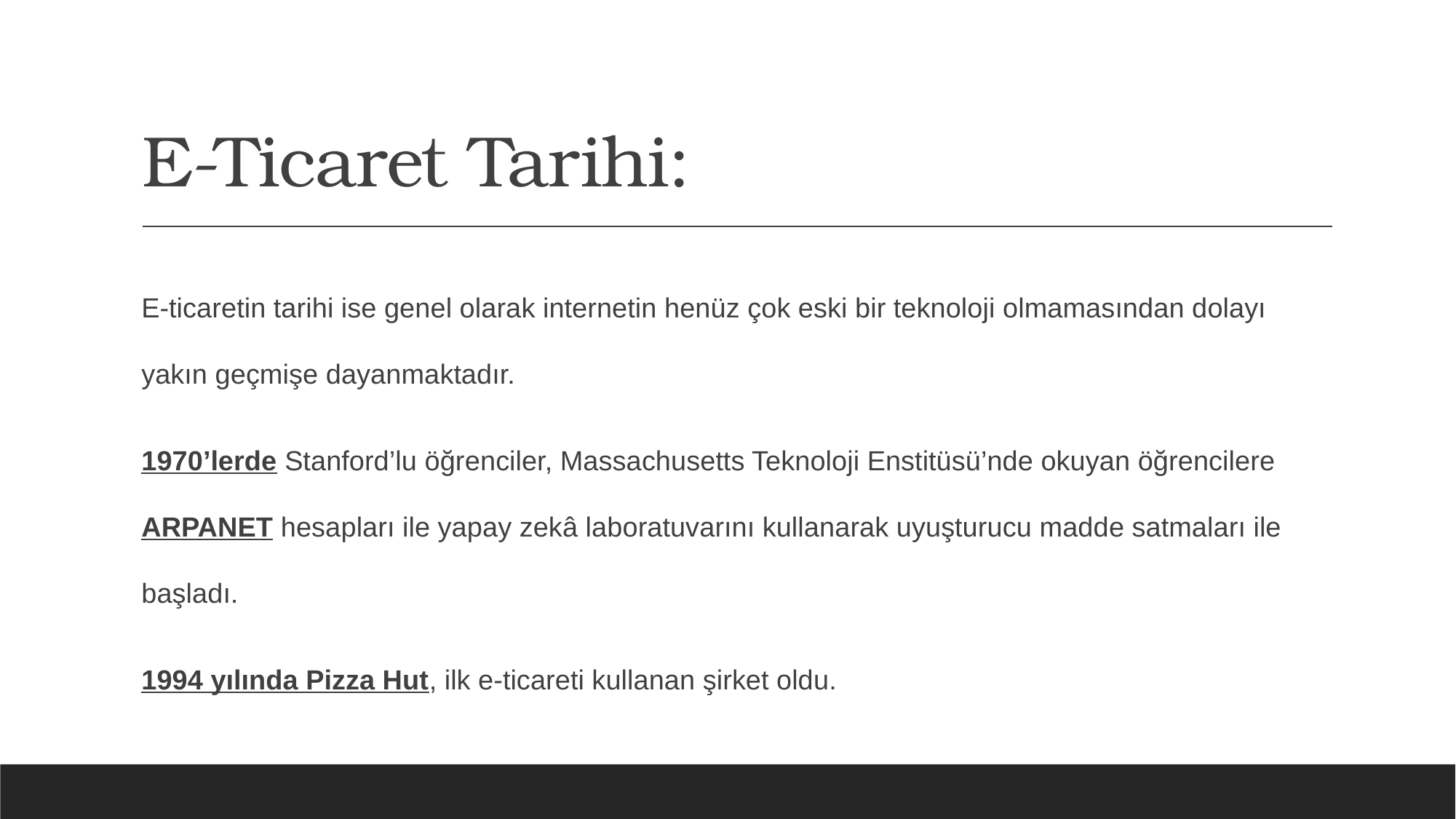

# E-Ticaret Tarihi:
E-ticaretin tarihi ise genel olarak internetin henüz çok eski bir teknoloji olmamasından dolayı yakın geçmişe dayanmaktadır.
1970’lerde Stanford’lu öğrenciler, Massachusetts Teknoloji Enstitüsü’nde okuyan öğrencilere ARPANET hesapları ile yapay zekâ laboratuvarını kullanarak uyuşturucu madde satmaları ile başladı.
1994 yılında Pizza Hut, ilk e-ticareti kullanan şirket oldu.